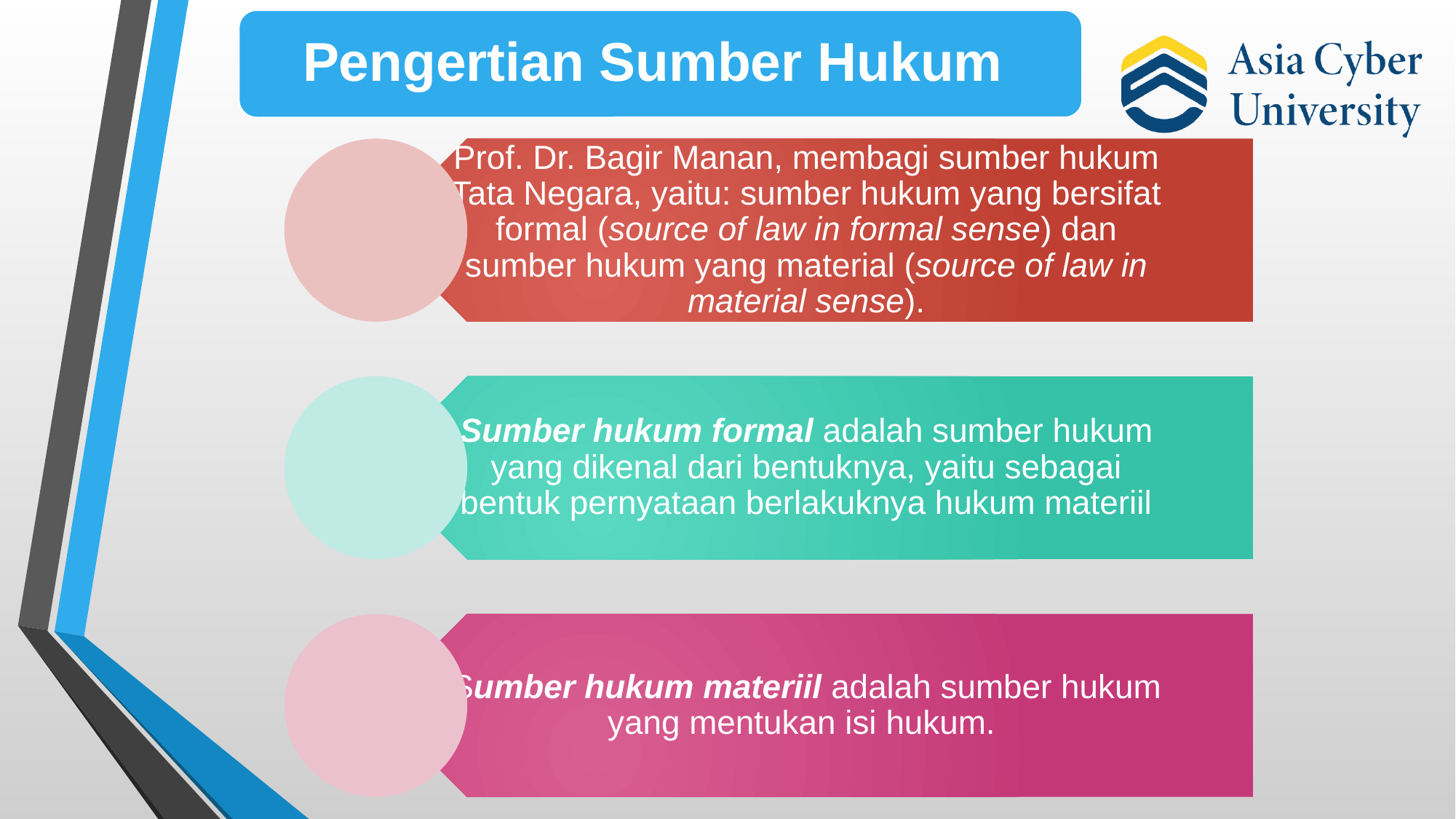

Pengertian Sumber Hukum
Prof. Dr. Bagir Manan, membagi sumber hukum Tata Negara, yaitu: sumber hukum yang bersifat formal (source of law in formal sense) dan sumber hukum yang material (source of law in material sense).
Sumber hukum formal adalah sumber hukum yang dikenal dari bentuknya, yaitu sebagai bentuk pernyataan berlakuknya hukum materiil
Sumber hukum materiil adalah sumber hukum yang mentukan isi hukum.